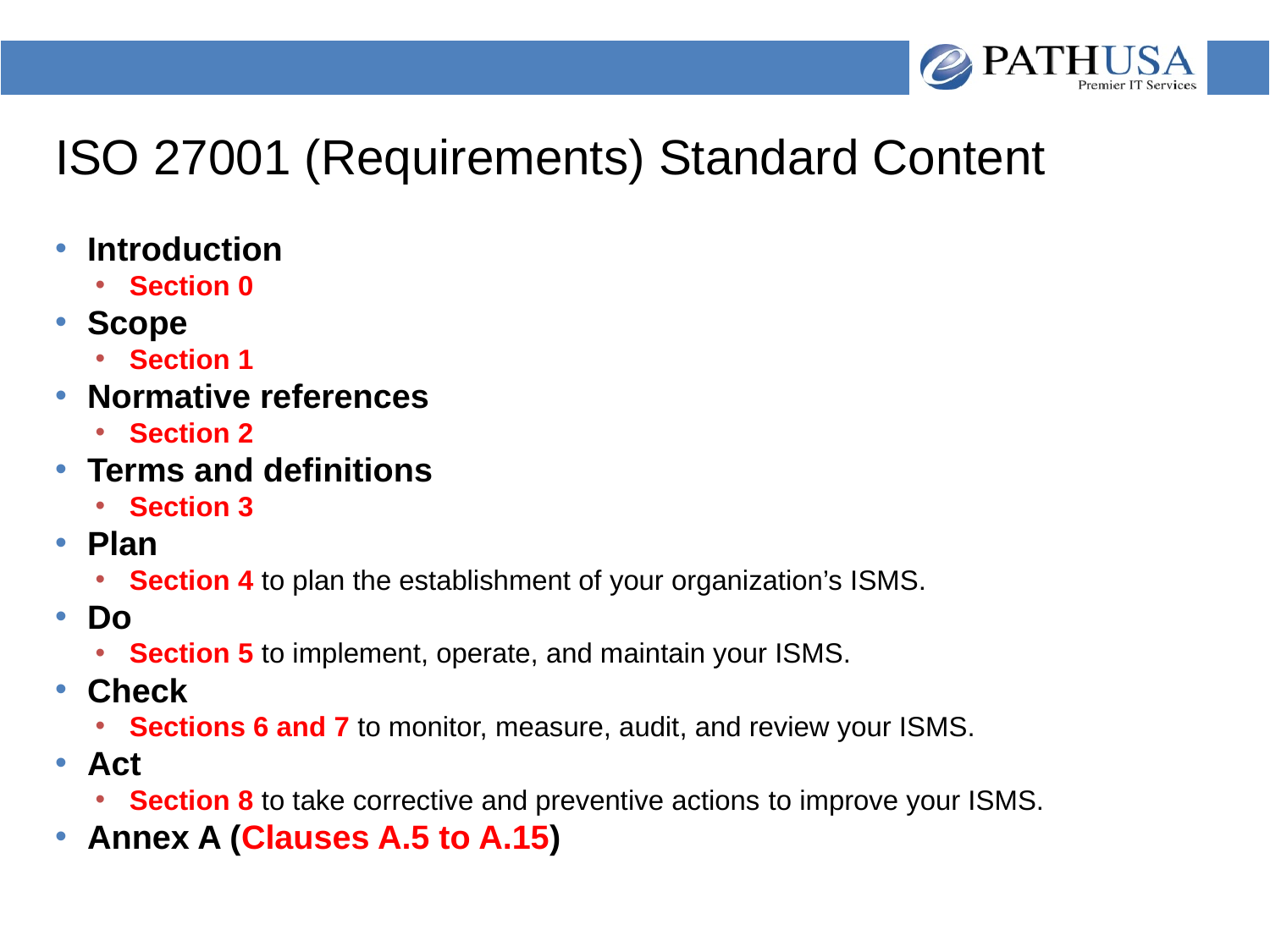

# ISO 27001 (Requirements) Standard Content
Introduction
Section 0
Scope
Section 1
Normative references
Section 2
Terms and definitions
Section 3
Plan
Section 4 to plan the establishment of your organization’s ISMS.
Do
Section 5 to implement, operate, and maintain your ISMS.
Check
Sections 6 and 7 to monitor, measure, audit, and review your ISMS.
Act
Section 8 to take corrective and preventive actions to improve your ISMS.
Annex A (Clauses A.5 to A.15)